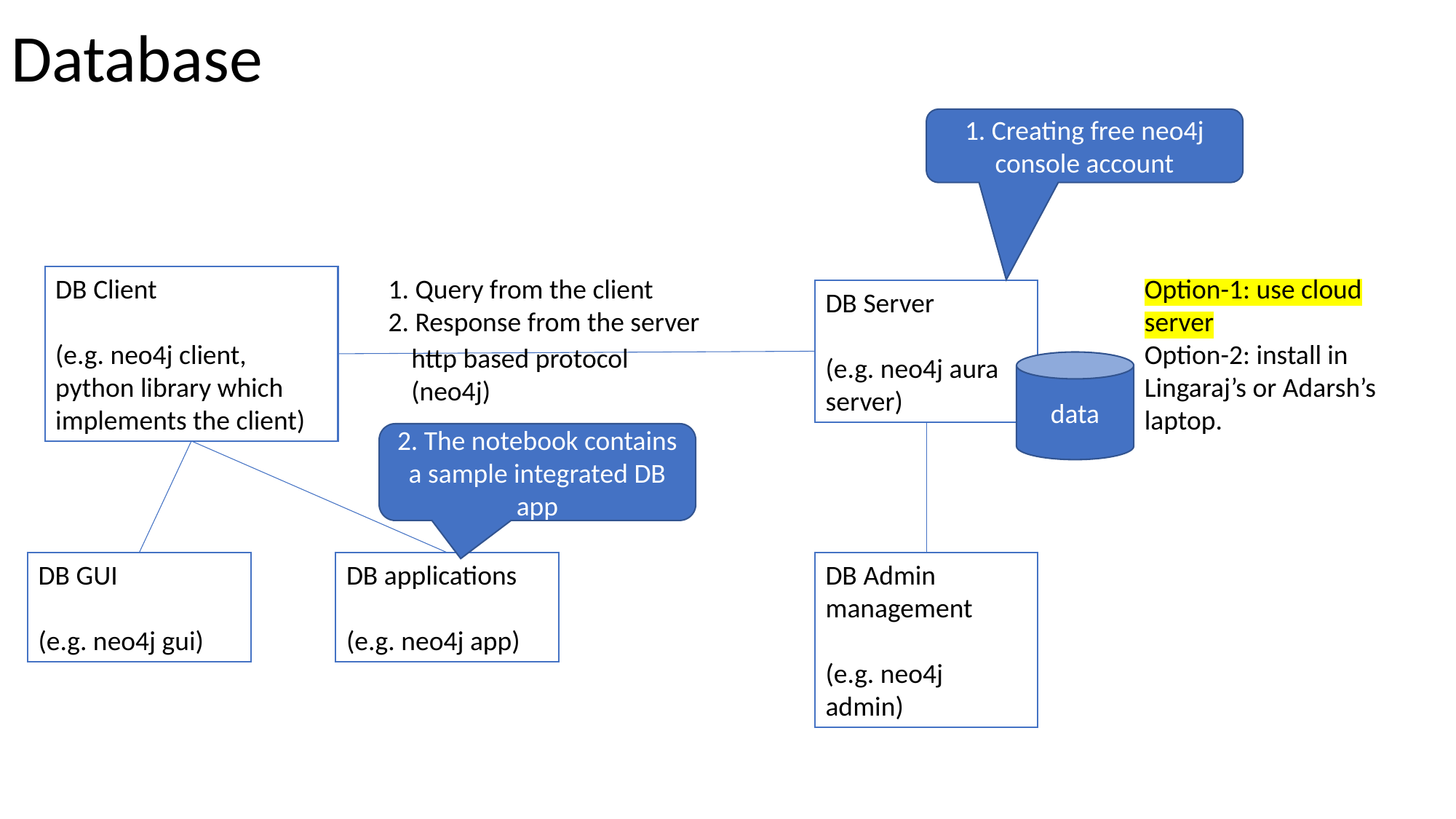

# Database
1. Creating free neo4j console account
DB Client

(e.g. neo4j client, python library which implements the client)
1. Query from the client
2. Response from the server
Option-1: use cloud server
Option-2: install in Lingaraj’s or Adarsh’s laptop.
DB Server

(e.g. neo4j aura server)
http based protocol
(neo4j)
data
2. The notebook contains a sample integrated DB app
DB GUI

(e.g. neo4j gui)
DB applications

(e.g. neo4j app)
DB Admin management

(e.g. neo4j admin)